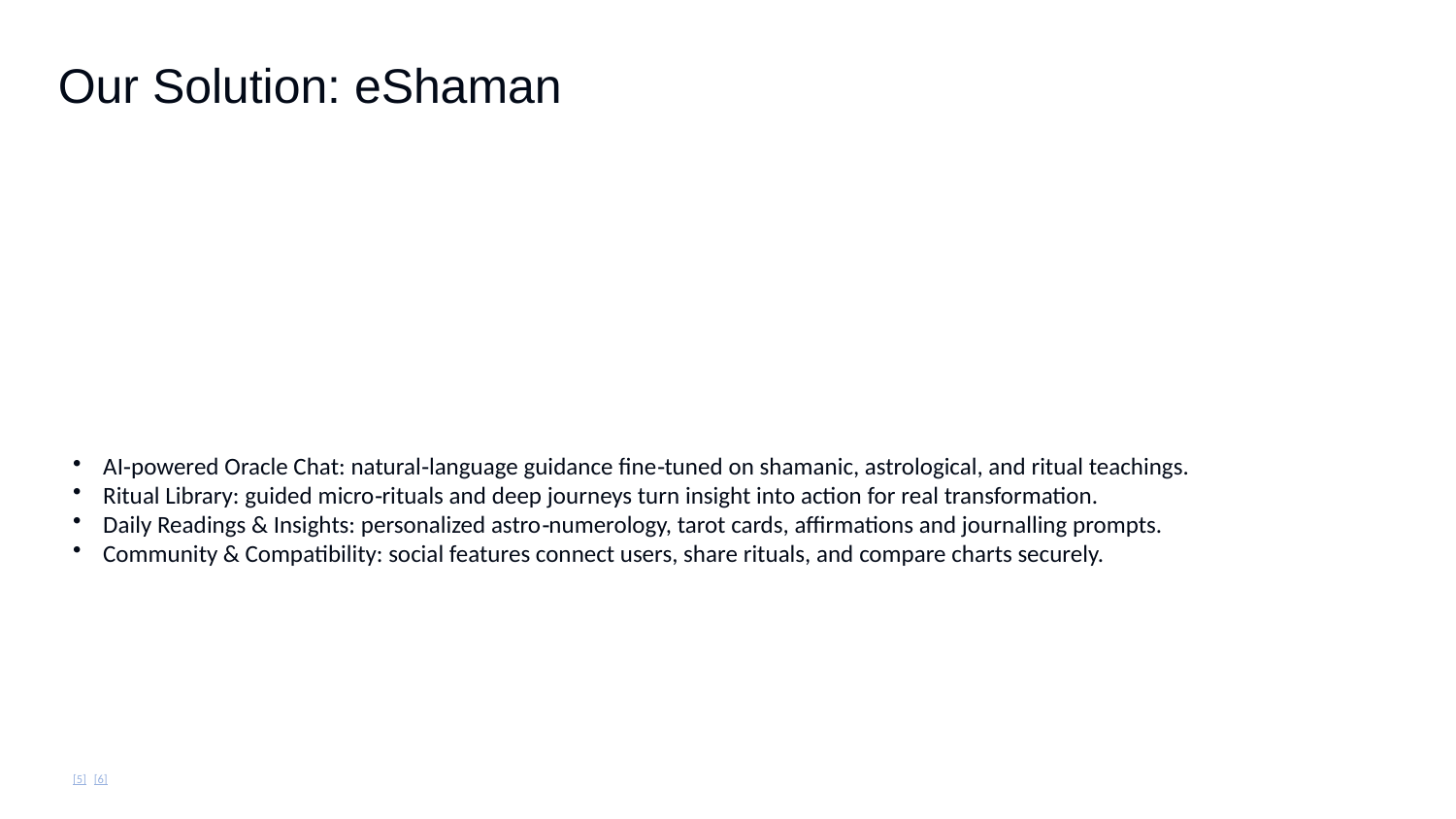

Our Solution: eShaman
AI‑powered Oracle Chat: natural‑language guidance fine‑tuned on shamanic, astrological, and ritual teachings.
Ritual Library: guided micro‑rituals and deep journeys turn insight into action for real transformation.
Daily Readings & Insights: personalized astro‑numerology, tarot cards, affirmations and journalling prompts.
Community & Compatibility: social features connect users, share rituals, and compare charts securely.
[5]   [6]